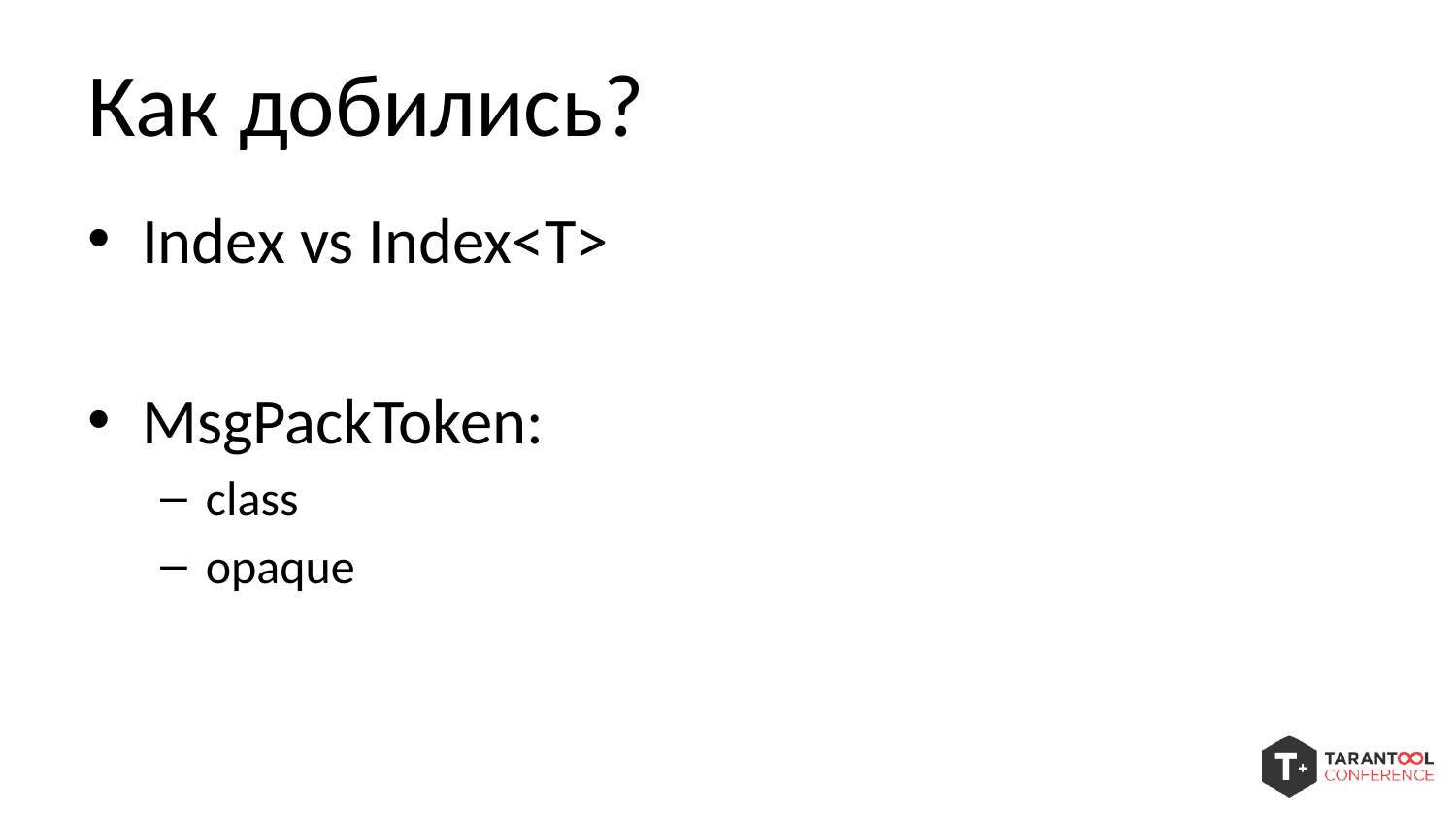

# Как добились?
Index vs Index<T>

MsgPackToken:
class
opaque